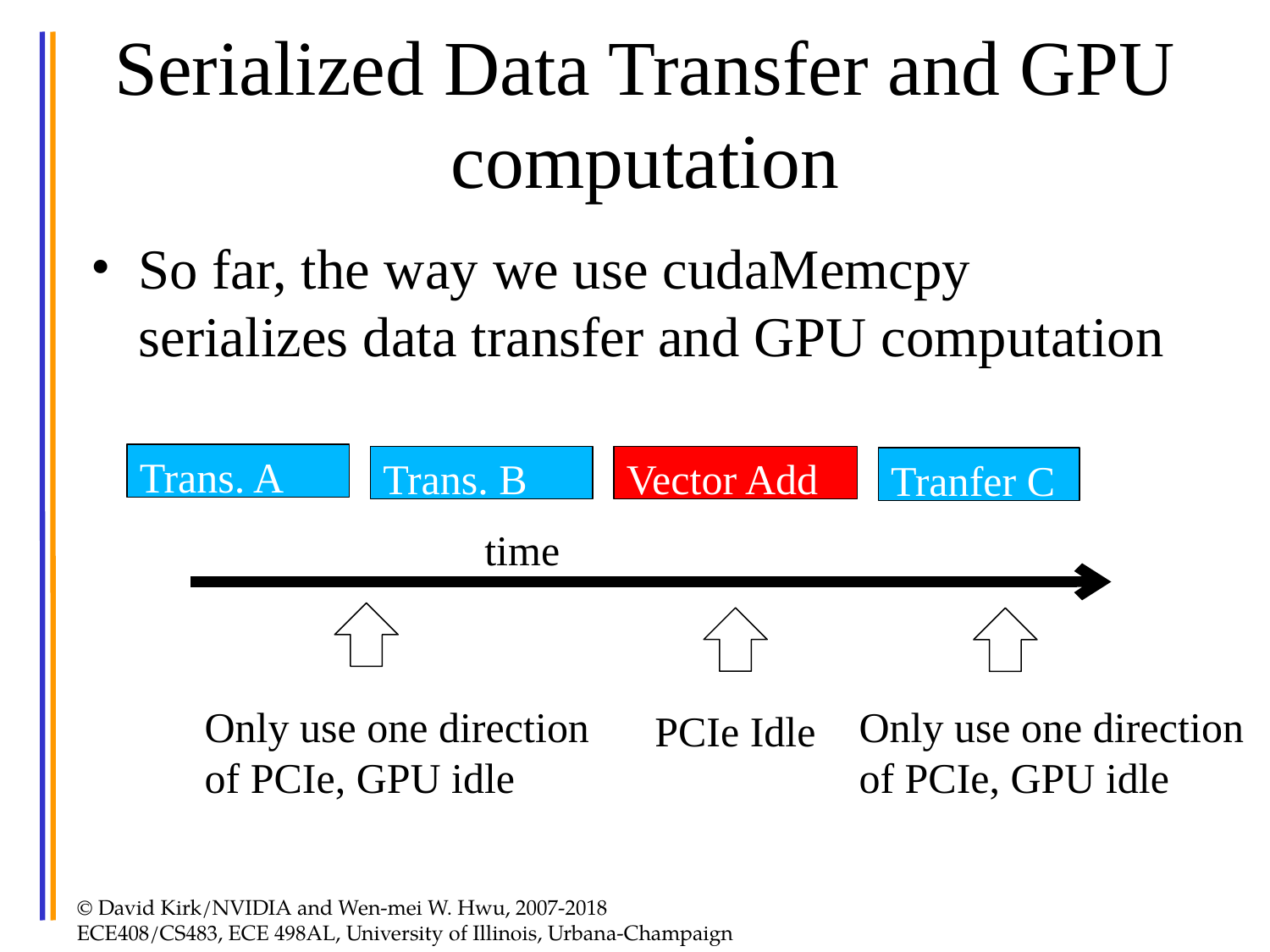

# Serialized Data Transfer and GPU computation
So far, the way we use cudaMemcpy serializes data transfer and GPU computation
Trans. A
Trans. B
Vector Add
Tranfer C
time

Only use one direction of PCIe, GPU idle
Only use one direction
of PCIe, GPU idle
PCIe Idle